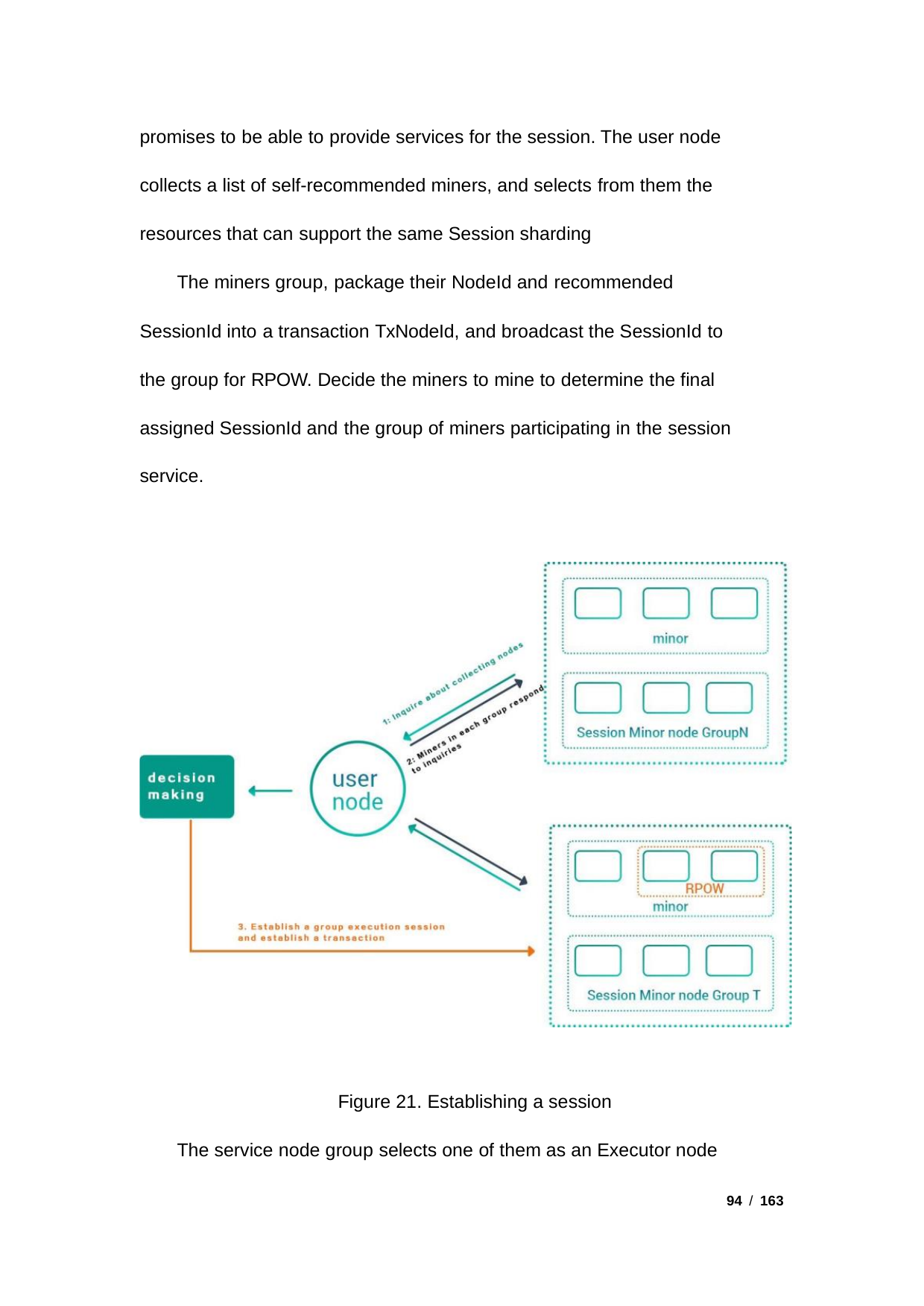

promises to be able to provide services for the session. The user node
collects a list of self-recommended miners, and selects from them the
resources that can support the same Session sharding
The miners group, package their NodeId and recommended
SessionId into a transaction TxNodeId, and broadcast the SessionId to
the group for RPOW. Decide the miners to mine to determine the final
assigned SessionId and the group of miners participating in the session
service.

Figure 21. Establishing a session
The service node group selects one of them as an Executor node
94 / 163